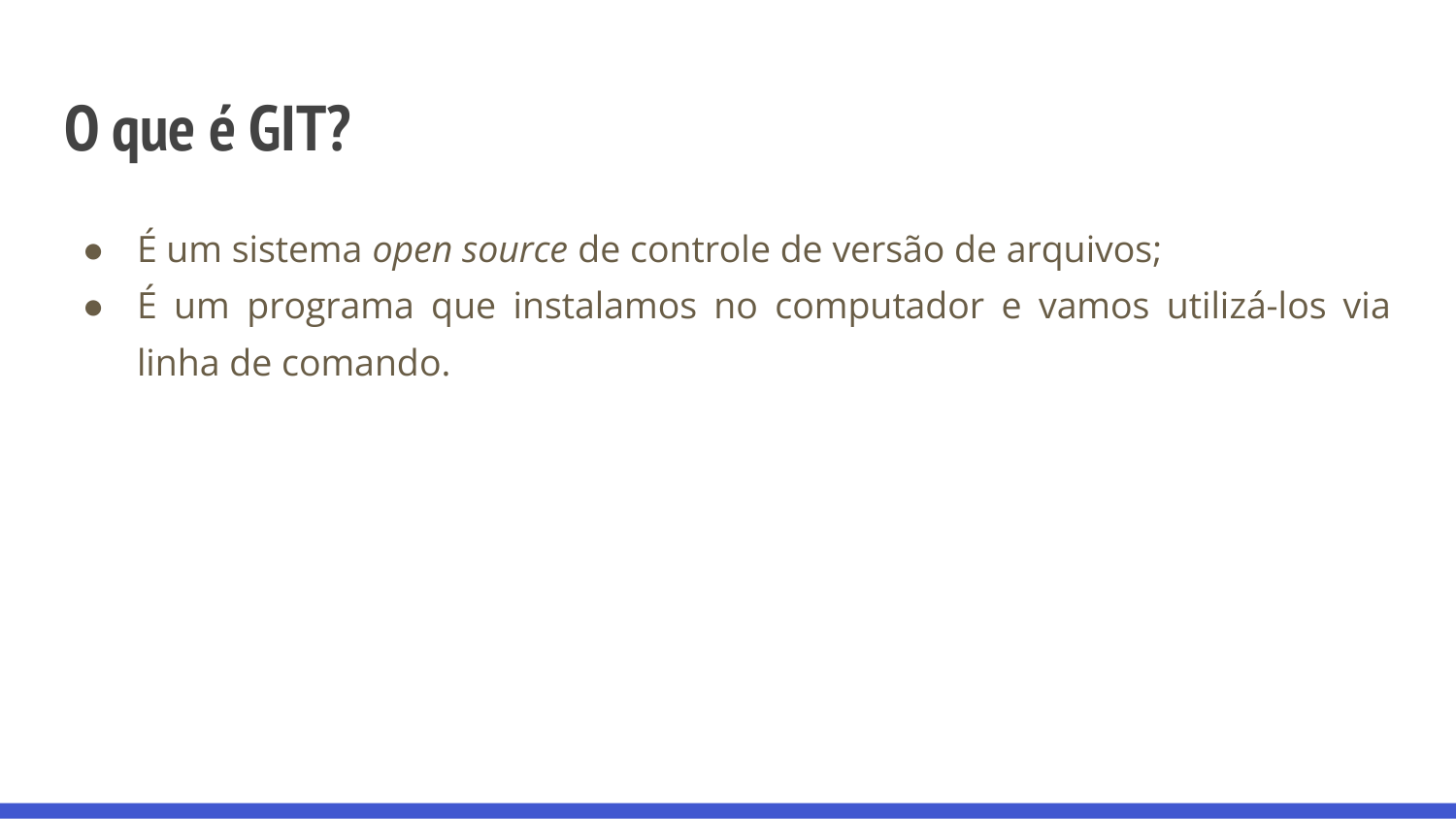

# O que é GIT?
É um sistema open source de controle de versão de arquivos;
É um programa que instalamos no computador e vamos utilizá-los via linha de comando.